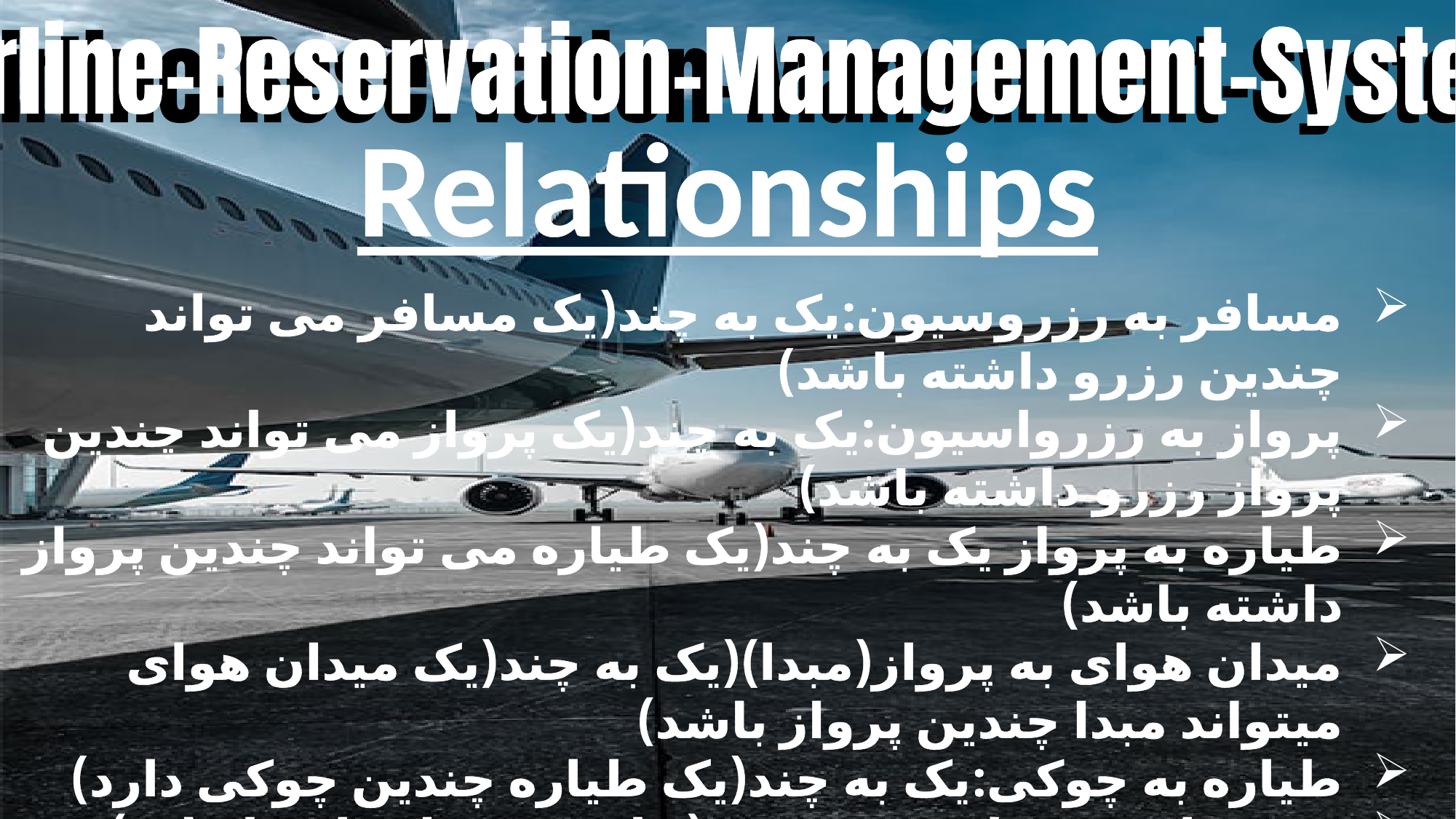

Airline-Reservation-Management-System
Airline-Reservation-Mangament-System
Relationships
مسافر به رزروسیون:یک به چند(یک مسافر می تواند چندین رزرو داشته باشد)
پرواز به رزرواسیون:یک به چند(یک پرواز می تواند چندین پرواز رزرو داشته باشد)
طیاره به پرواز یک به چند(یک طیاره می تواند چندین پرواز داشته باشد)
میدان هوای به پرواز(مبدا)(یک به چند(یک میدان هوای میتواند مبدا چندین پرواز باشد)
طیاره به چوکی:یک به چند(یک طیاره چندین چوکی دارد)
پرسونل به پرواز:چند به چند(نیاز به جدول واسط دارد)